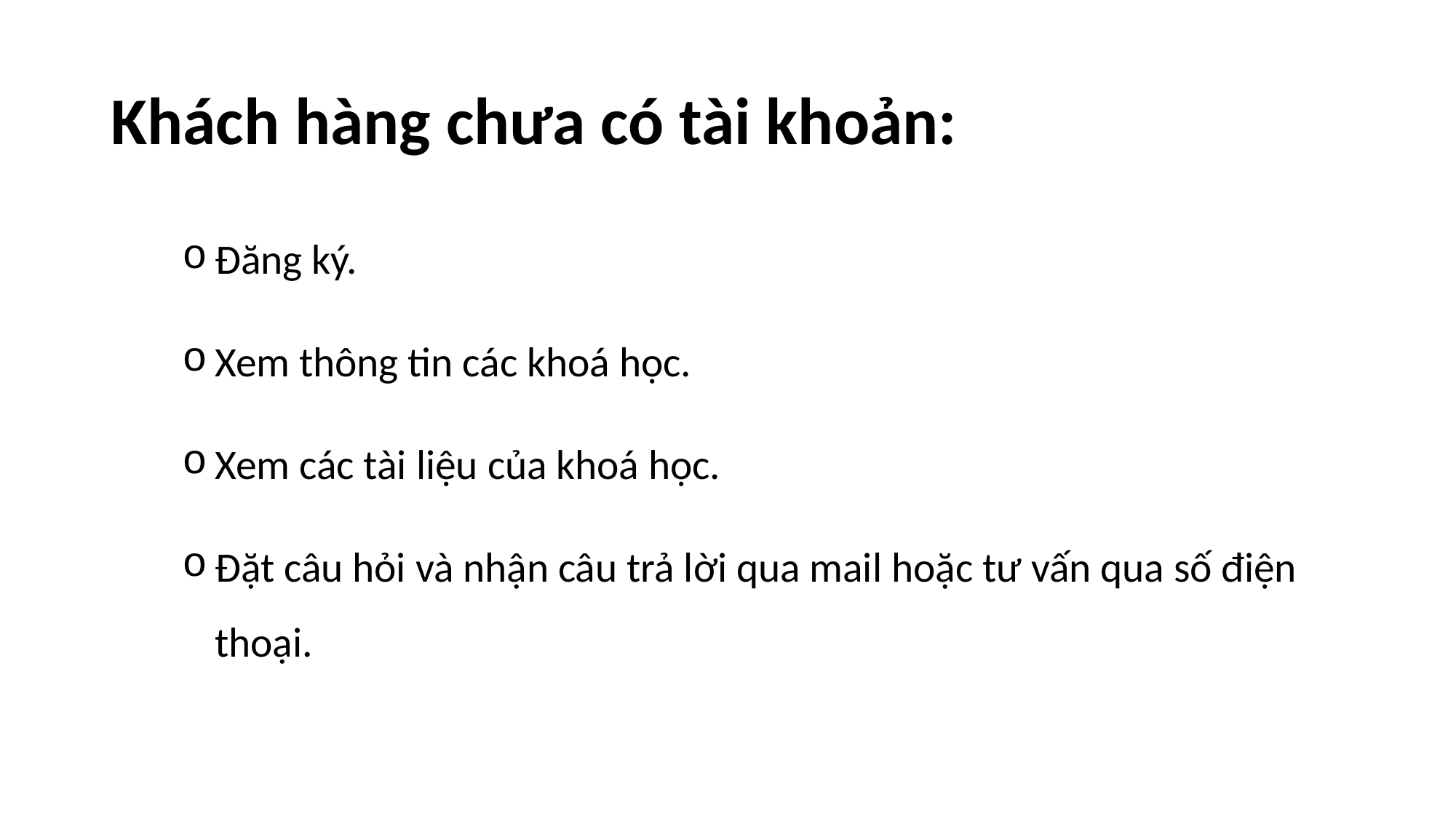

# Khách hàng chưa có tài khoản:
Đăng ký.
Xem thông tin các khoá học.
Xem các tài liệu của khoá học.
Đặt câu hỏi và nhận câu trả lời qua mail hoặc tư vấn qua số điện thoại.